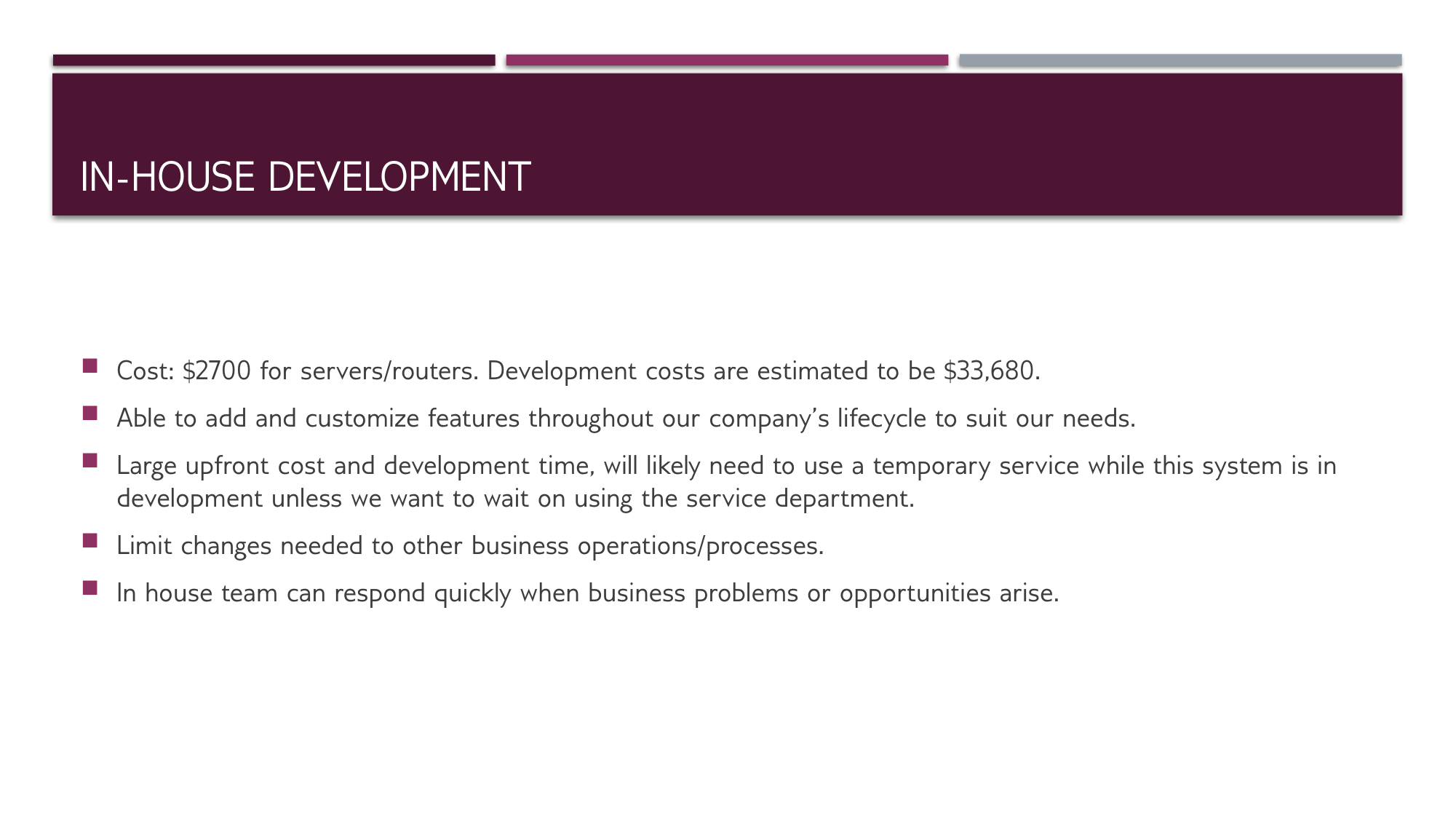

# In-house Development
Cost: $2700 for servers/routers. Development costs are estimated to be $33,680.
Able to add and customize features throughout our company’s lifecycle to suit our needs.
Large upfront cost and development time, will likely need to use a temporary service while this system is in development unless we want to wait on using the service department.
Limit changes needed to other business operations/processes.
In house team can respond quickly when business problems or opportunities arise.